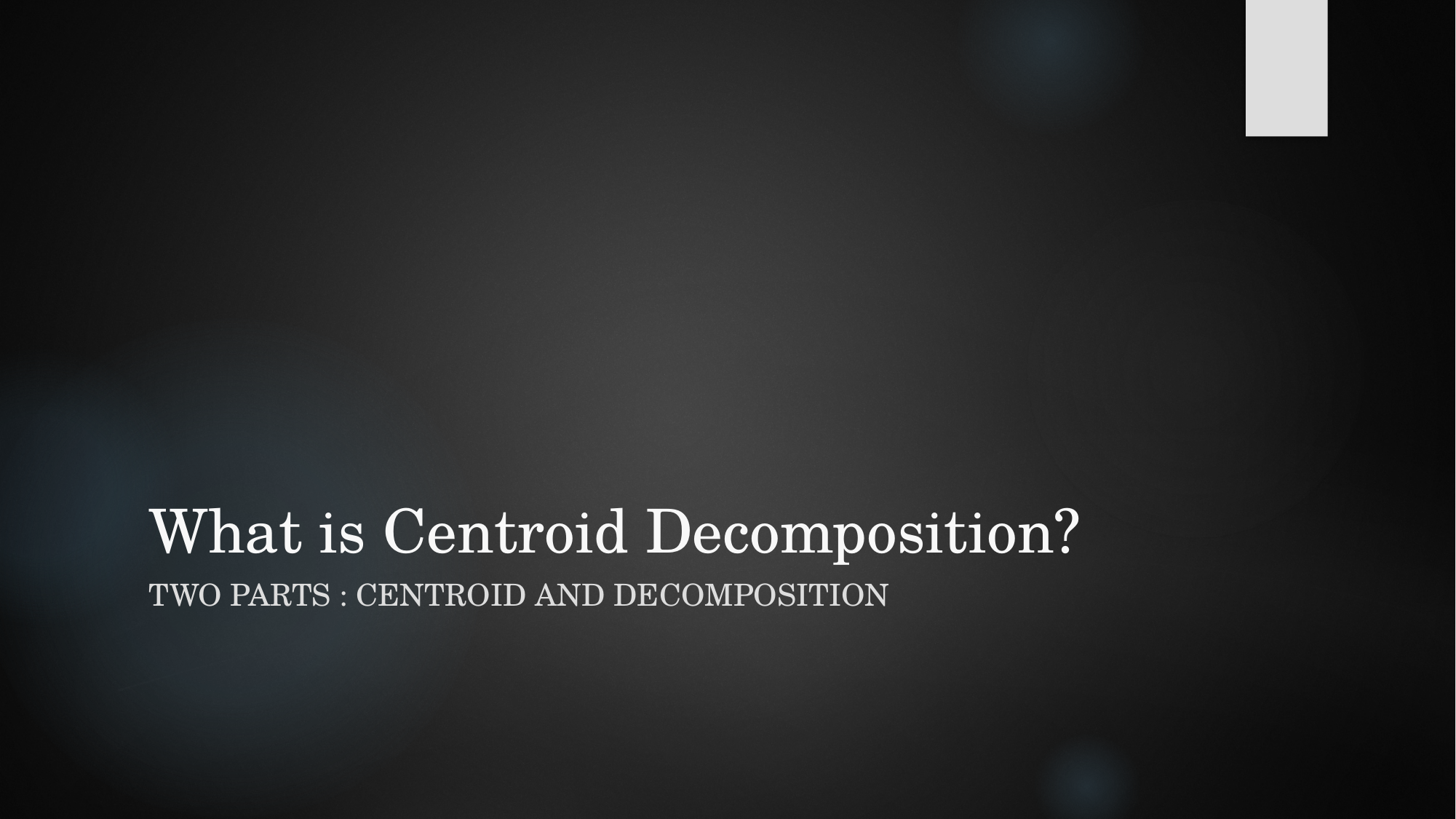

# What is Centroid Decomposition?
Two parts : Centroid and Decomposition